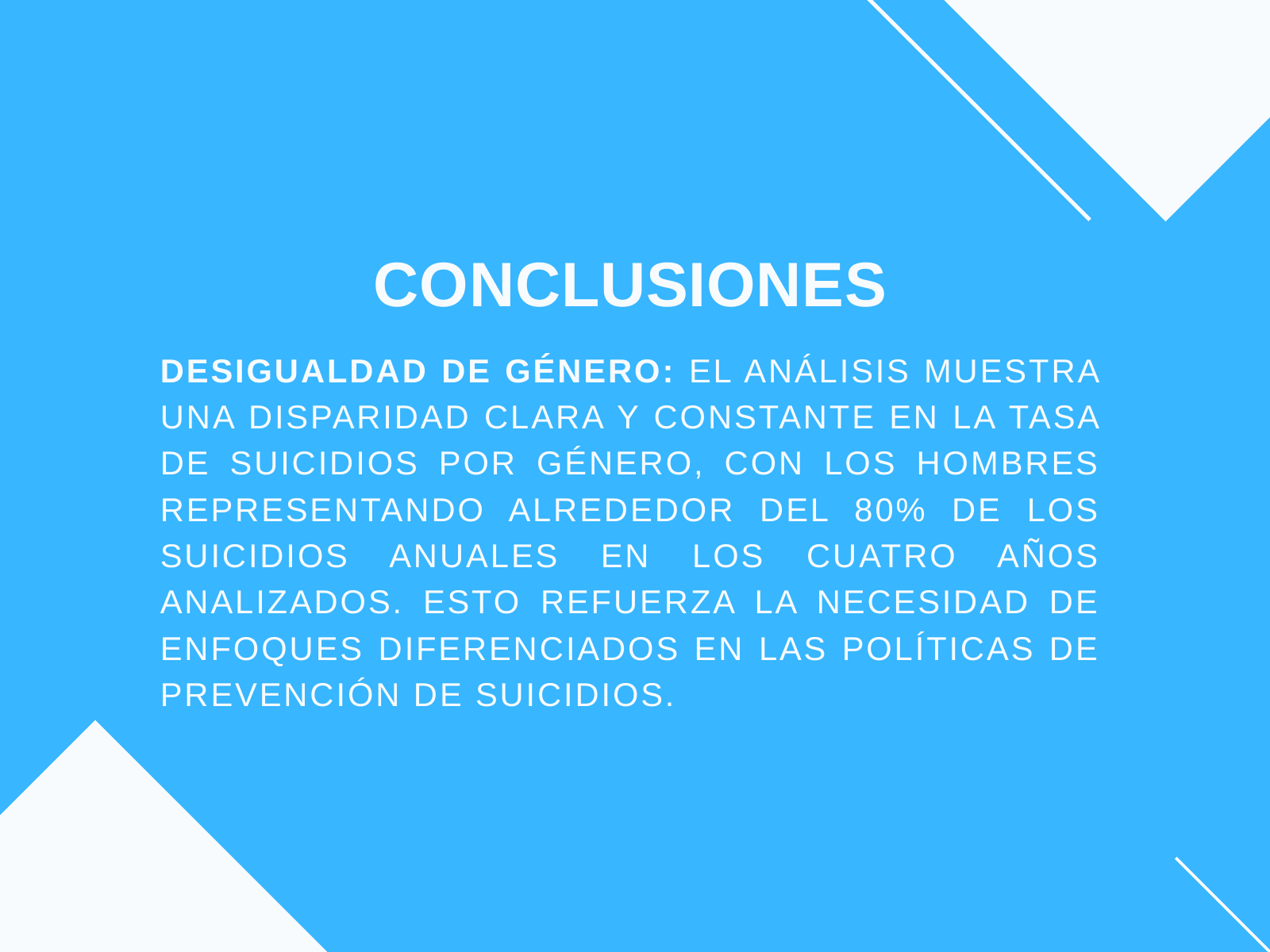

CONCLUSIONES
DESIGUALDAD DE GÉNERO: EL ANÁLISIS MUESTRA UNA DISPARIDAD CLARA Y CONSTANTE EN LA TASA DE SUICIDIOS POR GÉNERO, CON LOS HOMBRES REPRESENTANDO ALREDEDOR DEL 80% DE LOS SUICIDIOS ANUALES EN LOS CUATRO AÑOS ANALIZADOS. ESTO REFUERZA LA NECESIDAD DE ENFOQUES DIFERENCIADOS EN LAS POLÍTICAS DE PREVENCIÓN DE SUICIDIOS.